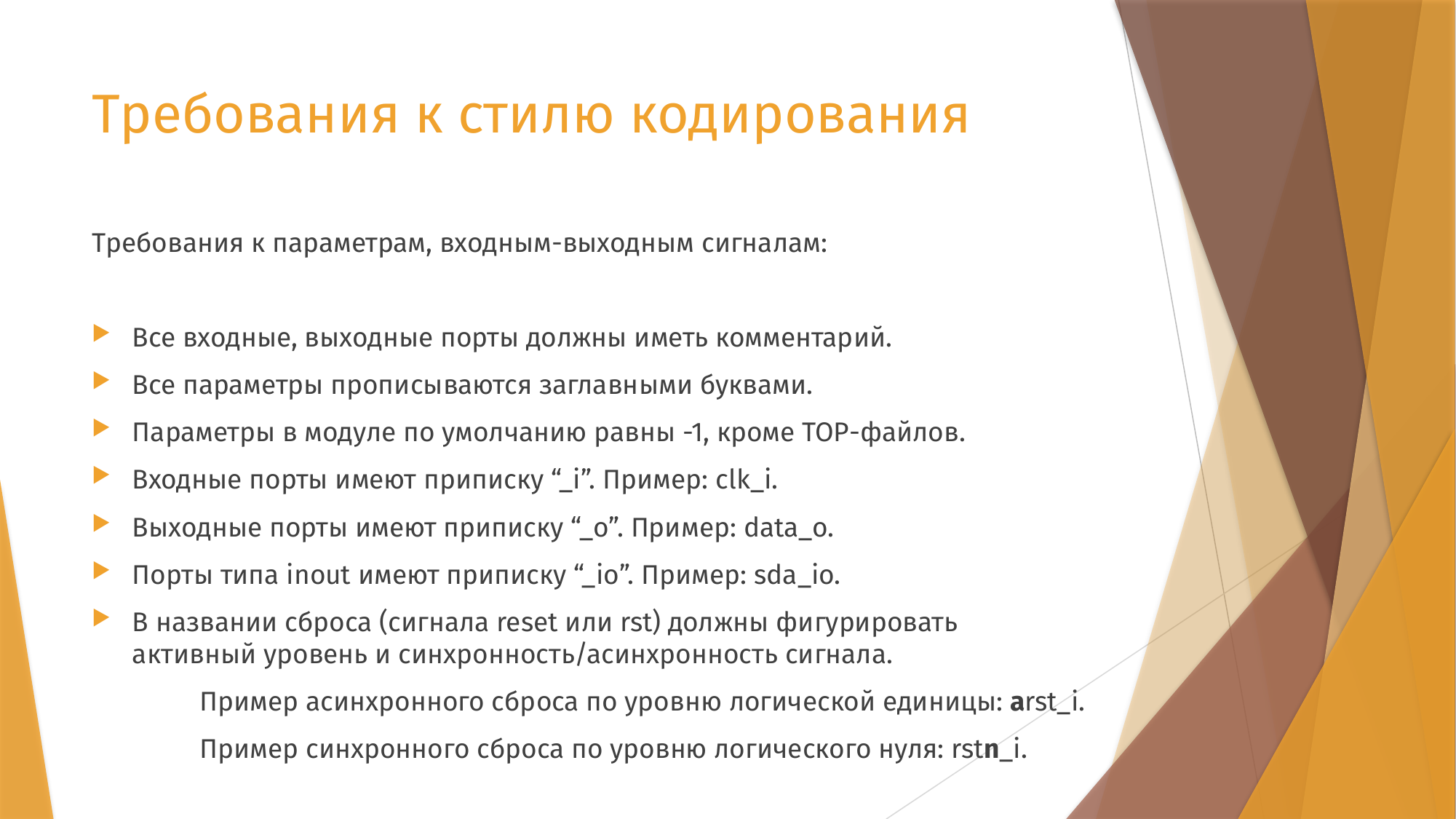

# Требования к стилю кодирования
Требования к параметрам, входным-выходным сигналам:

Все входные, выходные порты должны иметь комментарий.
Все параметры прописываются заглавными буквами.
Параметры в модуле по умолчанию равны -1, кроме TOP-файлов.
Входные порты имеют приписку “_i”. Пример: clk_i.
Выходные порты имеют приписку “_o”. Пример: data_o.
Порты типа inout имеют приписку “_io”. Пример: sda_io.
В названии сброса (сигнала reset или rst) должны фигурировать активный уровень и синхронность/асинхронность сигнала.
	Пример асинхронного сброса по уровню логической единицы: arst_i.
	Пример синхронного сброса по уровню логического нуля: rstn_i.